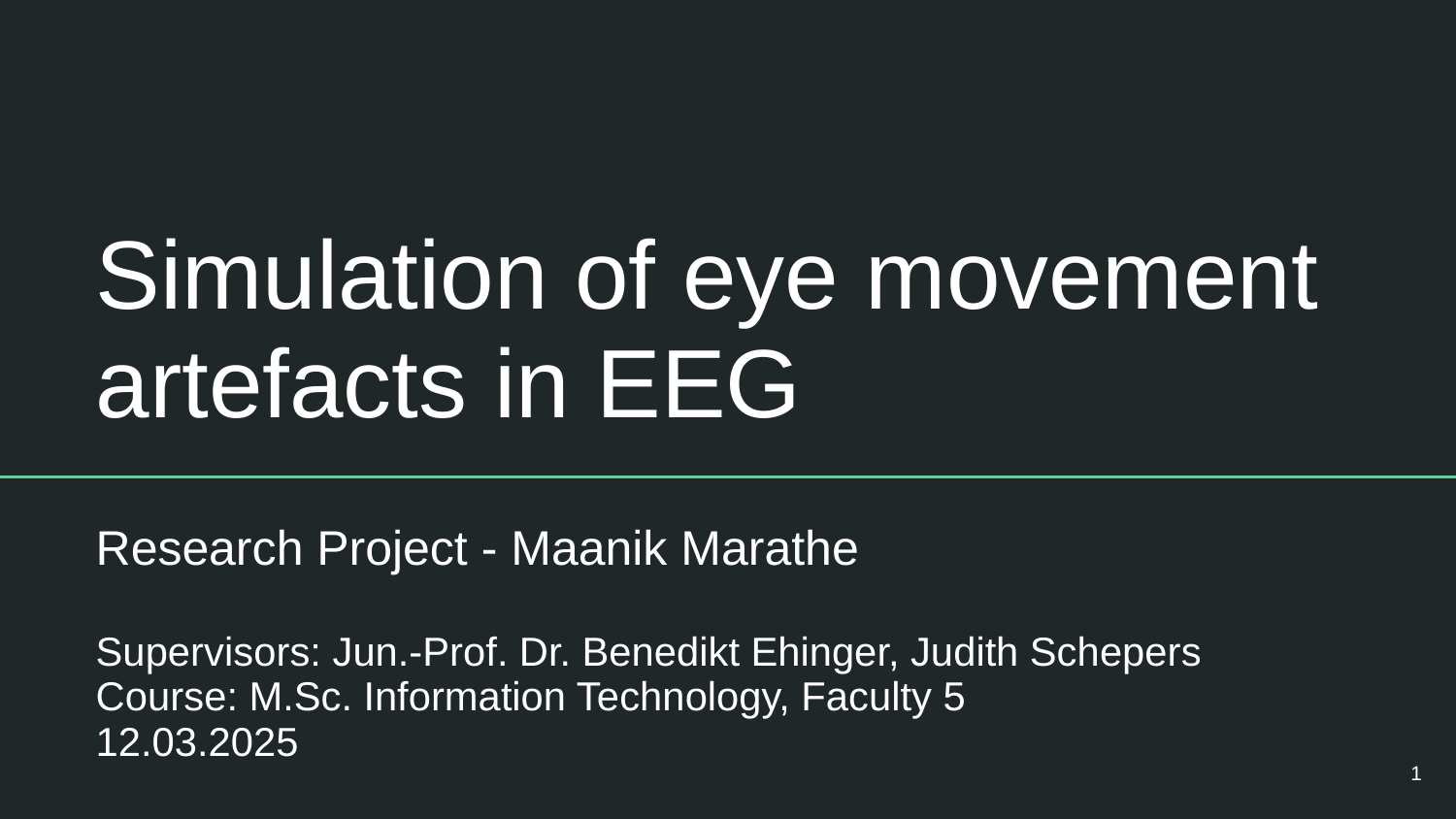

# Simulation of eye movement artefacts in EEG
Research Project - Maanik Marathe

Supervisors: Jun.-Prof. Dr. Benedikt Ehinger, Judith Schepers
Course: M.Sc. Information Technology, Faculty 5
12.03.2025
1